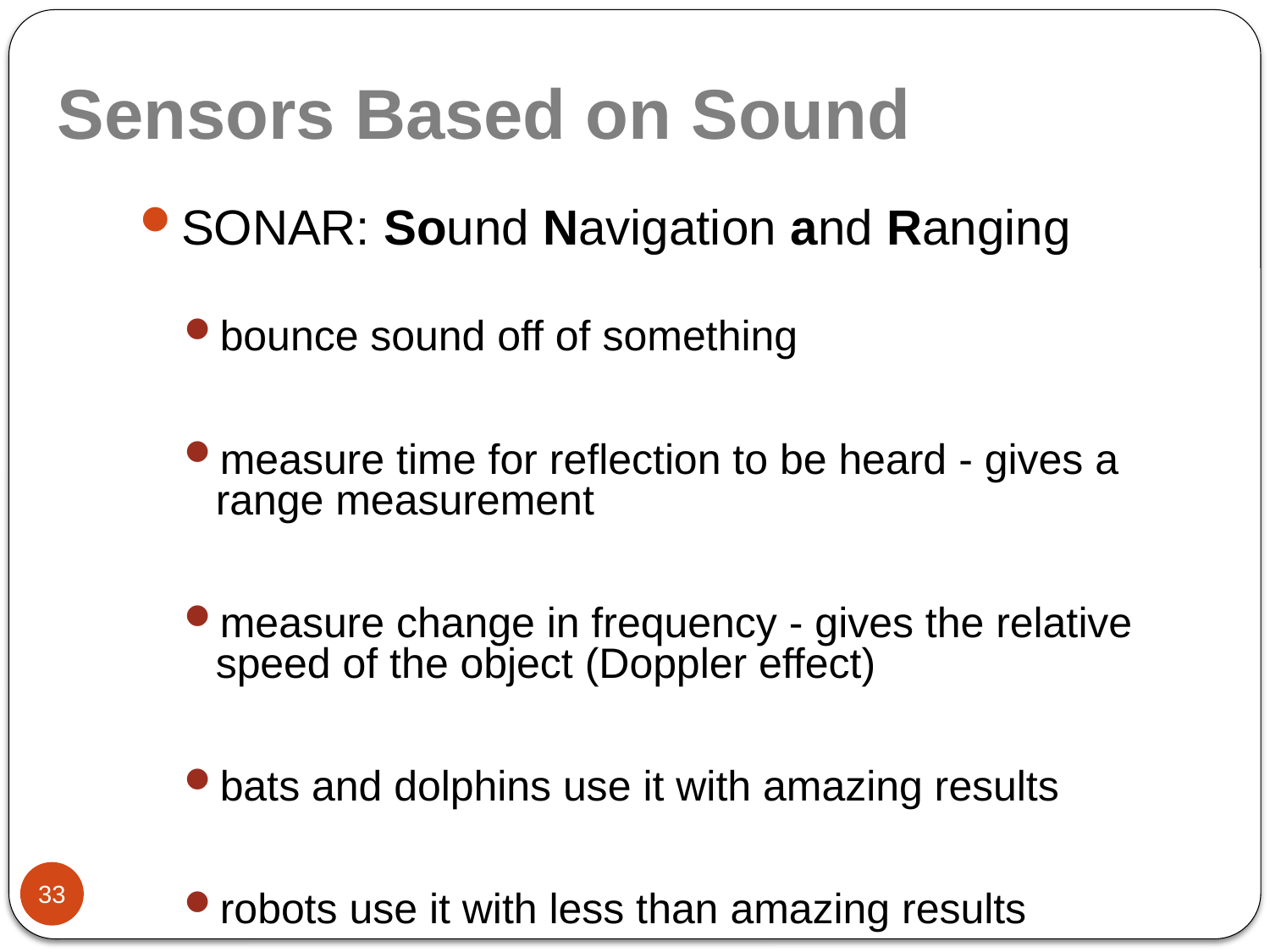

# Sensors Based on Sound
SONAR: Sound Navigation and Ranging

bounce sound off of something

measure time for reflection to be heard - gives a range measurement

measure change in frequency - gives the relative speed of the object (Doppler effect)

bats and dolphins use it with amazing results

robots use it with less than amazing results
33